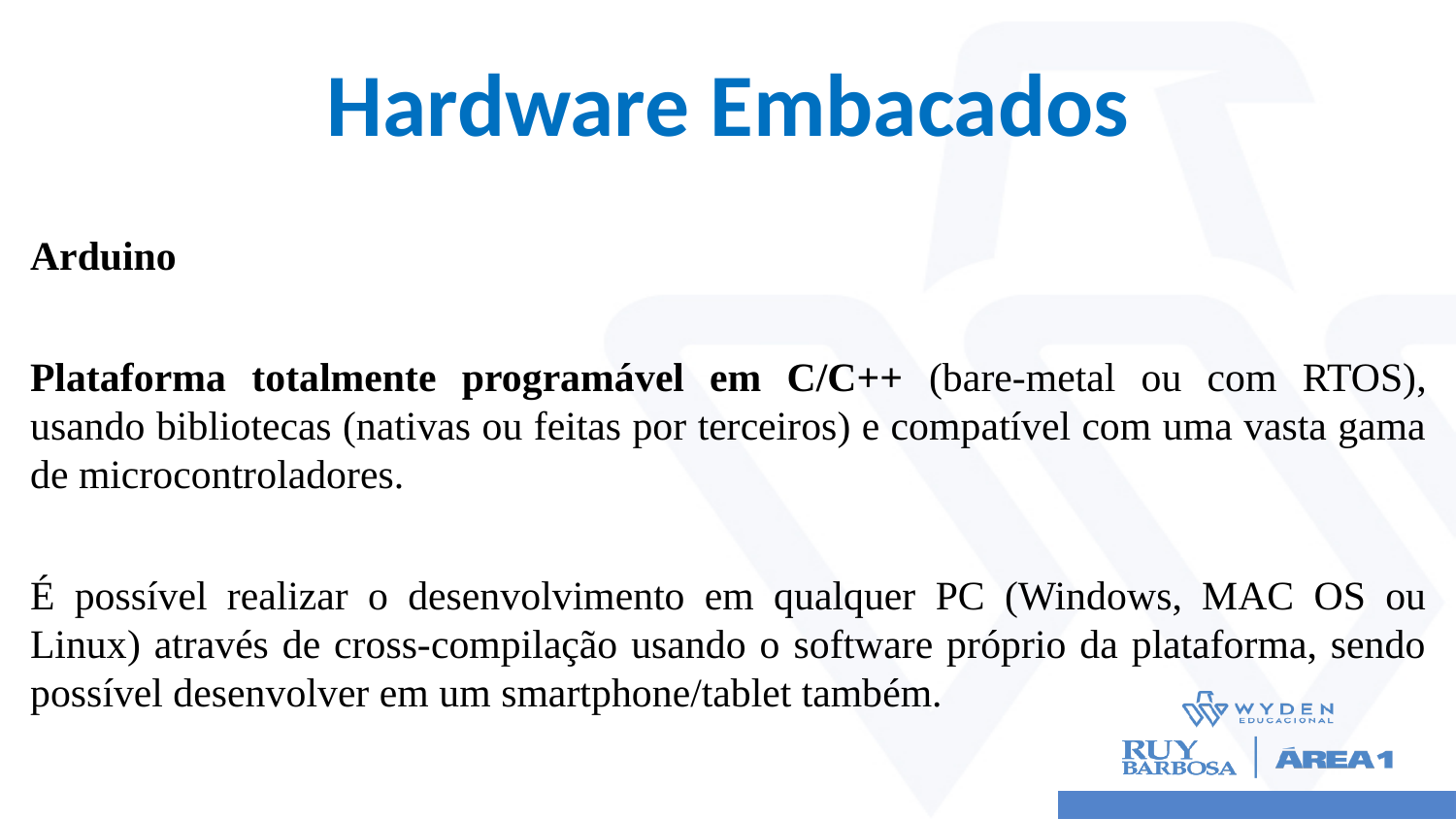

# Hardware Embacados
Arduino

Plataforma totalmente programável em C/C++ (bare-metal ou com RTOS), usando bibliotecas (nativas ou feitas por terceiros) e compatível com uma vasta gama de microcontroladores.

É possível realizar o desenvolvimento em qualquer PC (Windows, MAC OS ou Linux) através de cross-compilação usando o software próprio da plataforma, sendo possível desenvolver em um smartphone/tablet também.